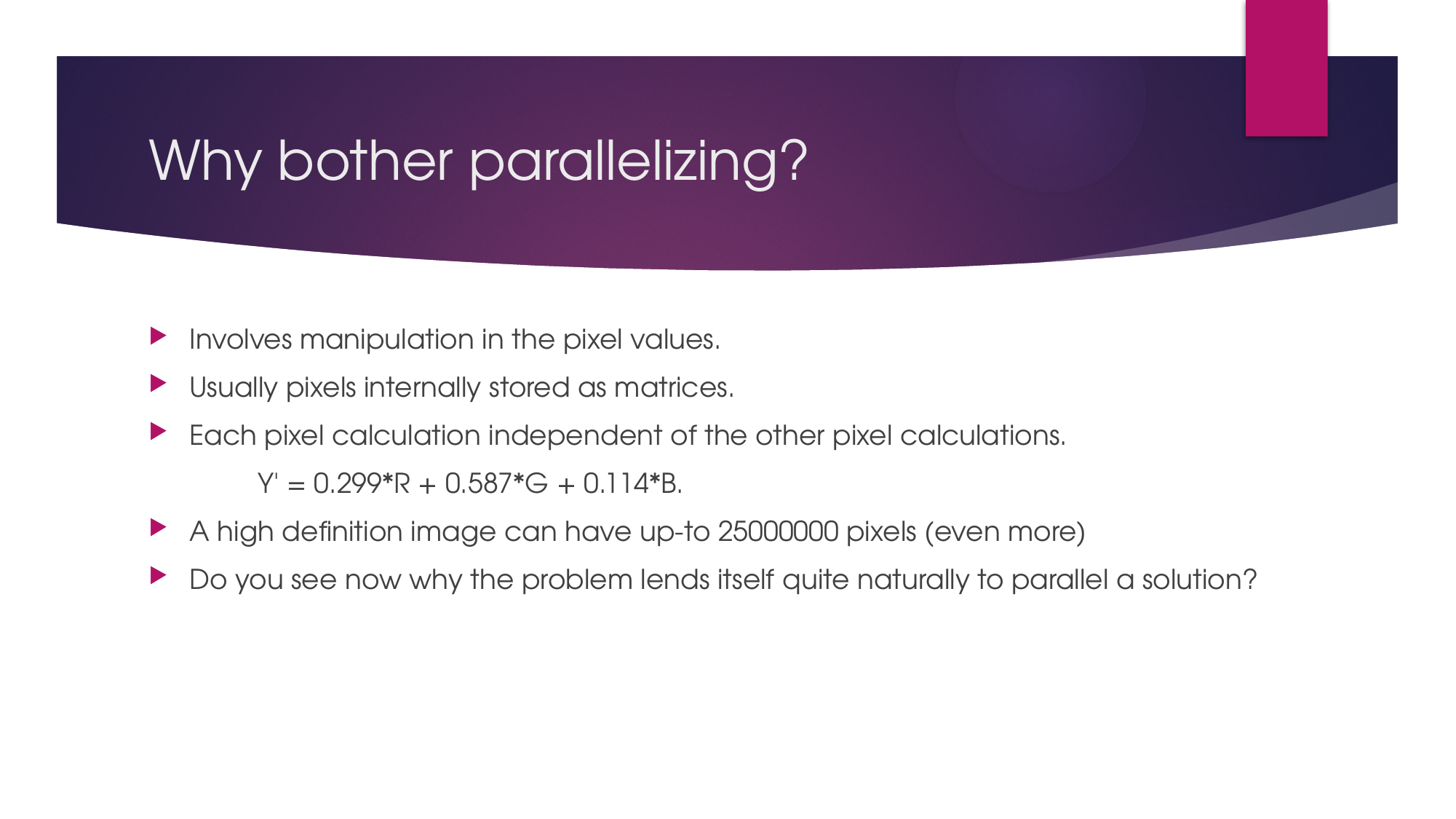

# Why bother parallelizing?

Involves manipulation in the pixel values.
Usually pixels internally stored as matrices.
Each pixel calculation independent of the other pixel calculations.
	Y' = 0.299*R + 0.587*G + 0.114*B.
A high definition image can have up-to 25000000 pixels (even more)
Do you see now why the problem lends itself quite naturally to parallel a solution?